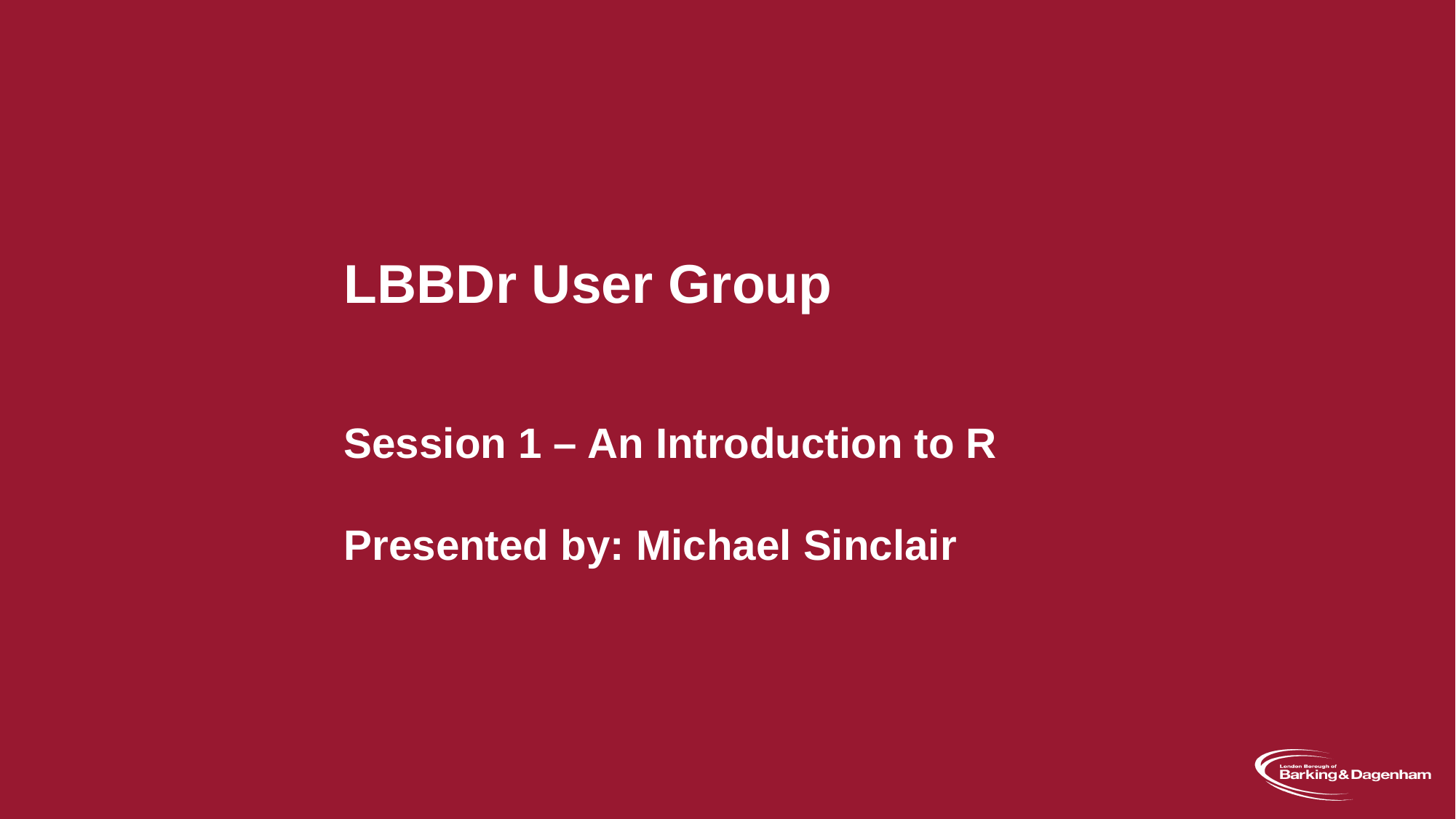

LBBDr User Group

Session 1 – An Introduction to R

Presented by: Michael Sinclair